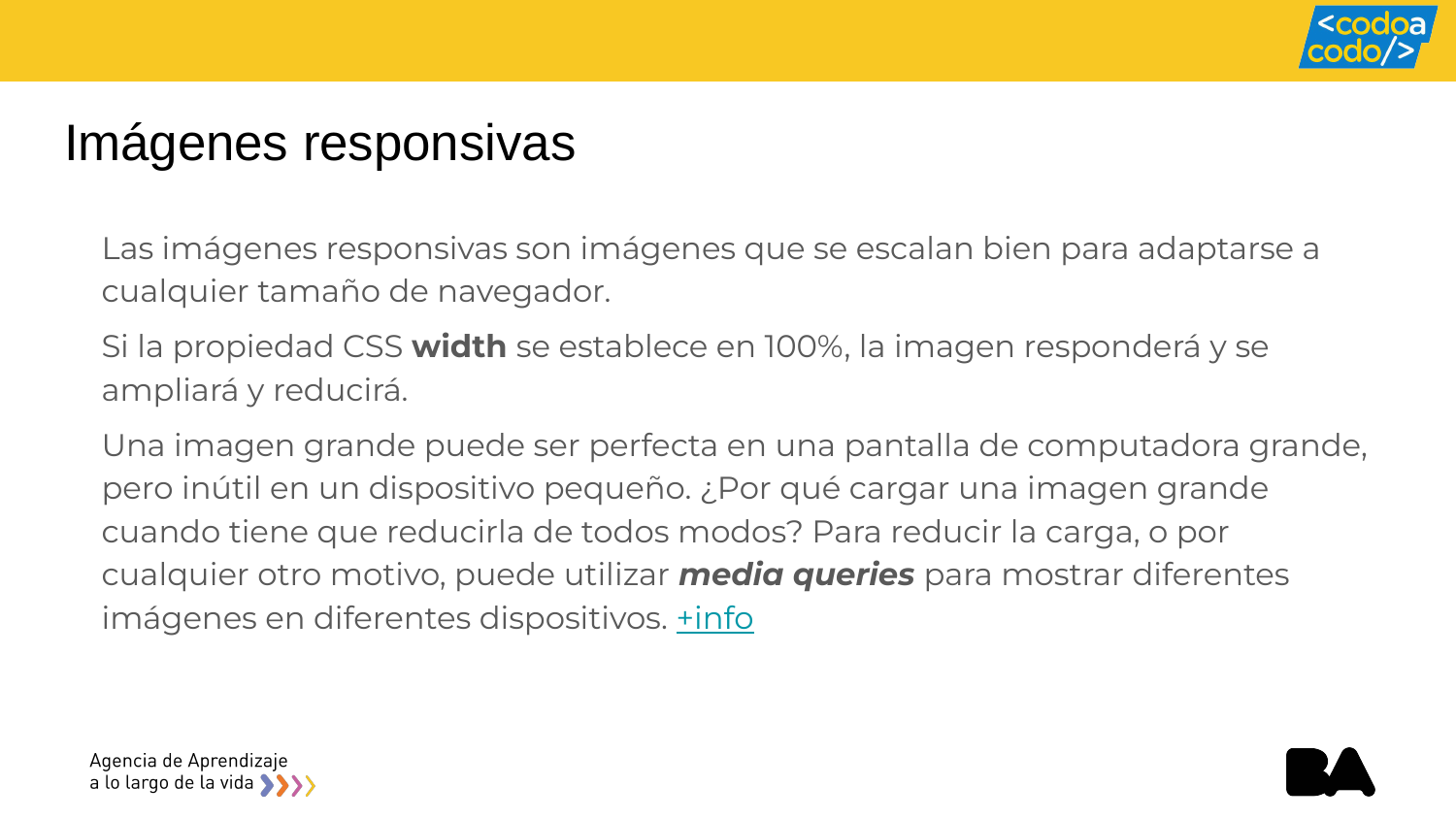

# Imágenes responsivas
Las imágenes responsivas son imágenes que se escalan bien para adaptarse a cualquier tamaño de navegador.
Si la propiedad CSS width se establece en 100%, la imagen responderá y se ampliará y reducirá.
Una imagen grande puede ser perfecta en una pantalla de computadora grande, pero inútil en un dispositivo pequeño. ¿Por qué cargar una imagen grande cuando tiene que reducirla de todos modos? Para reducir la carga, o por cualquier otro motivo, puede utilizar media queries para mostrar diferentes imágenes en diferentes dispositivos. +info